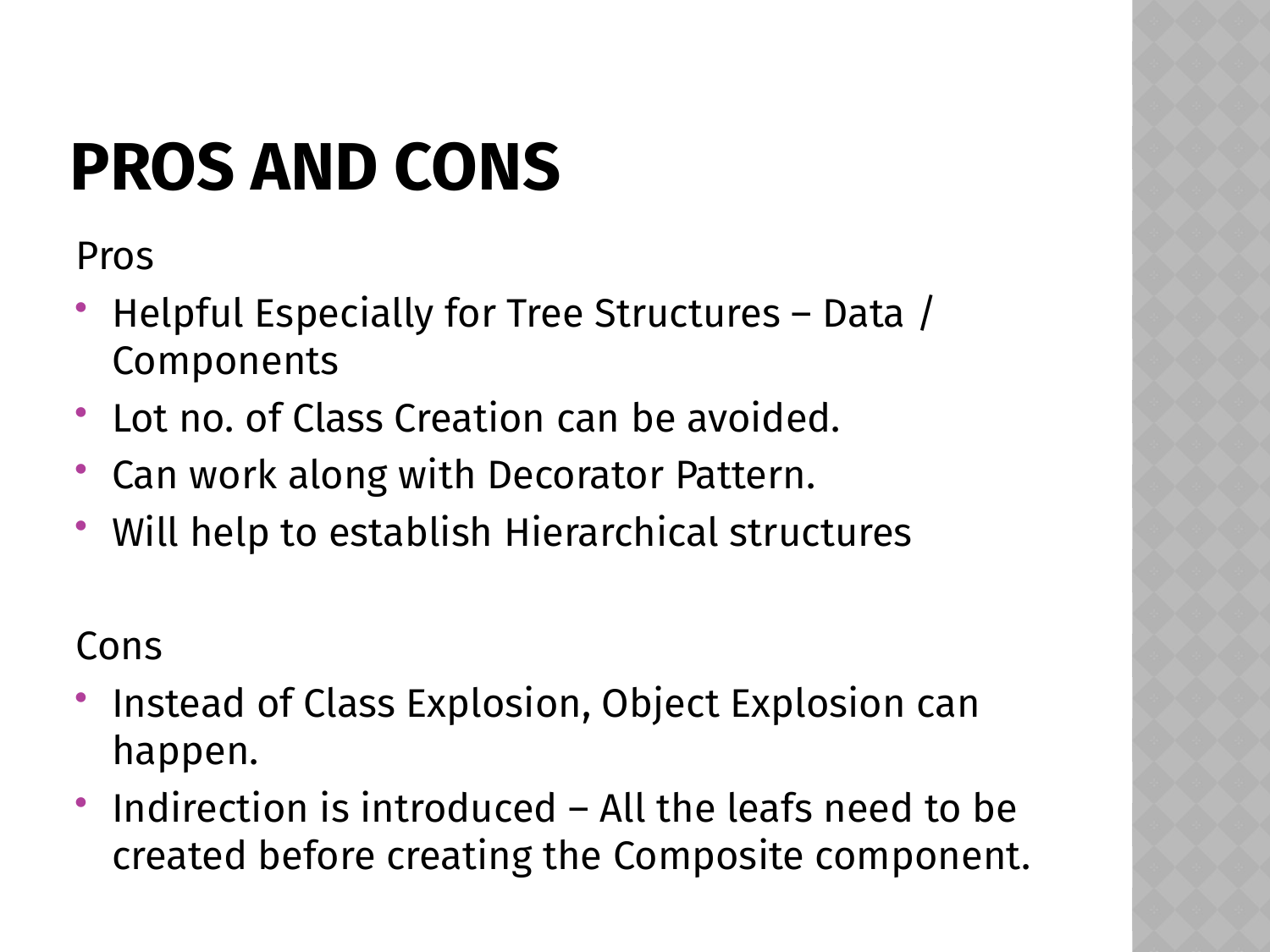

# Pros and Cons
Pros
Helpful Especially for Tree Structures – Data / Components
Lot no. of Class Creation can be avoided.
Can work along with Decorator Pattern.
Will help to establish Hierarchical structures

Cons
Instead of Class Explosion, Object Explosion can happen.
Indirection is introduced – All the leafs need to be created before creating the Composite component.